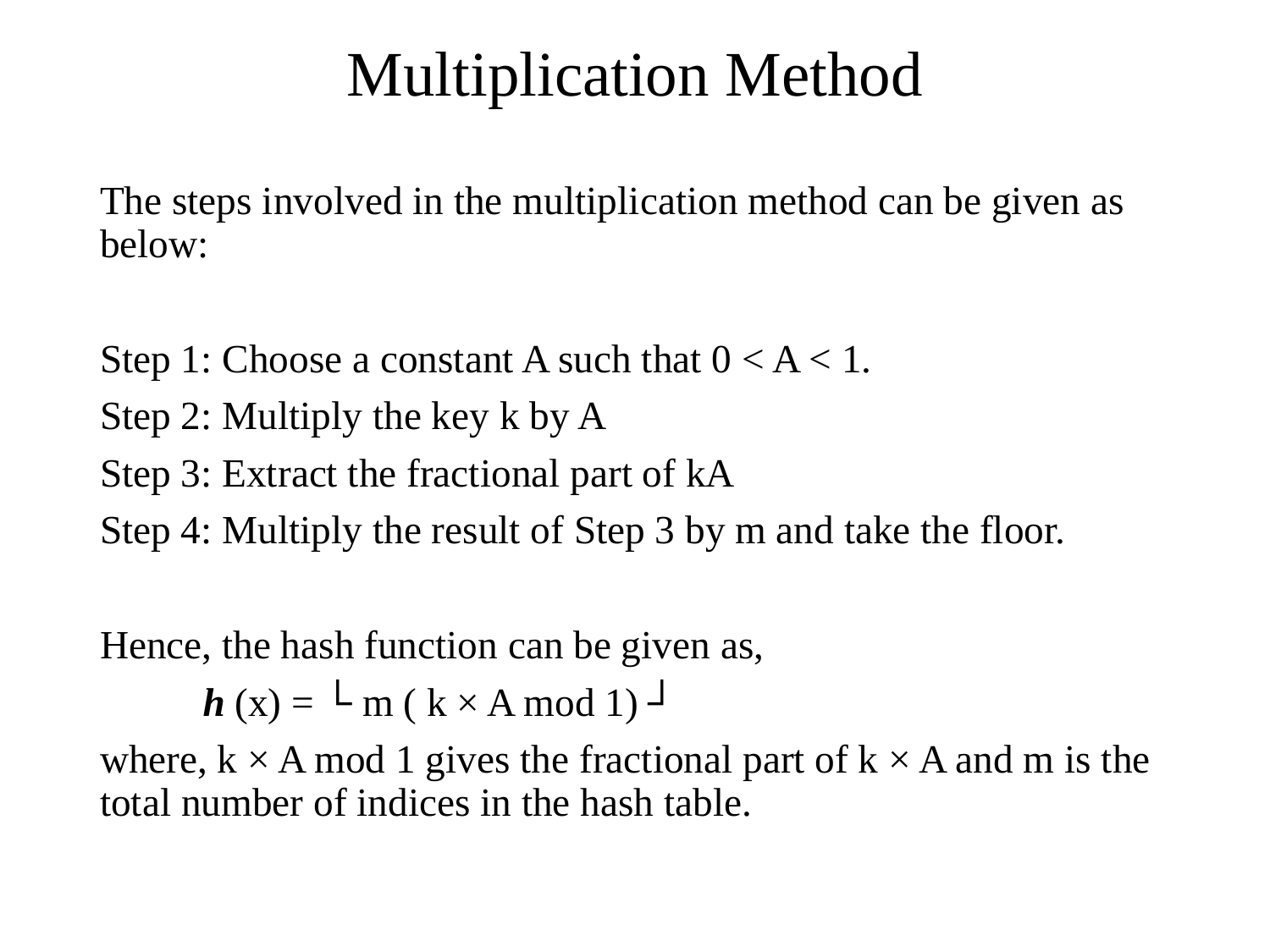

# Multiplication Method
The steps involved in the multiplication method can be given as below:

Step 1: Choose a constant A such that 0 < A < 1.
Step 2: Multiply the key k by A
Step 3: Extract the fractional part of kA
Step 4: Multiply the result of Step 3 by m and take the floor.

Hence, the hash function can be given as,
		h (x) = └ m ( k × A mod 1) ┘
where, k × A mod 1 gives the fractional part of k × A and m is the total number of indices in the hash table.